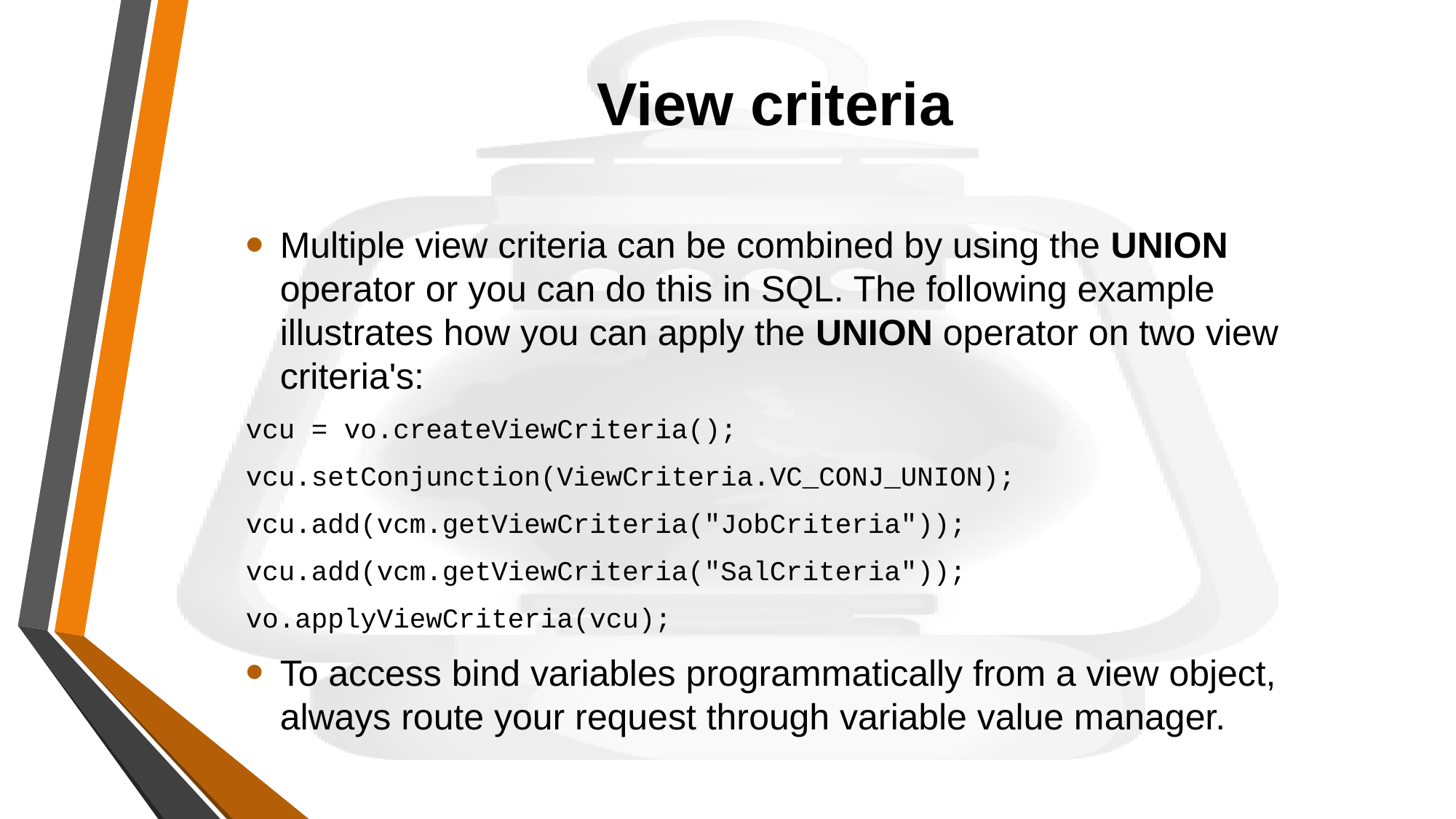

# View criteria
Multiple view criteria can be combined by using the UNION operator or you can do this in SQL. The following example illustrates how you can apply the UNION operator on two view criteria's:
vcu = vo.createViewCriteria();
vcu.setConjunction(ViewCriteria.VC_CONJ_UNION);
vcu.add(vcm.getViewCriteria("JobCriteria"));
vcu.add(vcm.getViewCriteria("SalCriteria"));
vo.applyViewCriteria(vcu);
To access bind variables programmatically from a view object, always route your request through variable value manager.